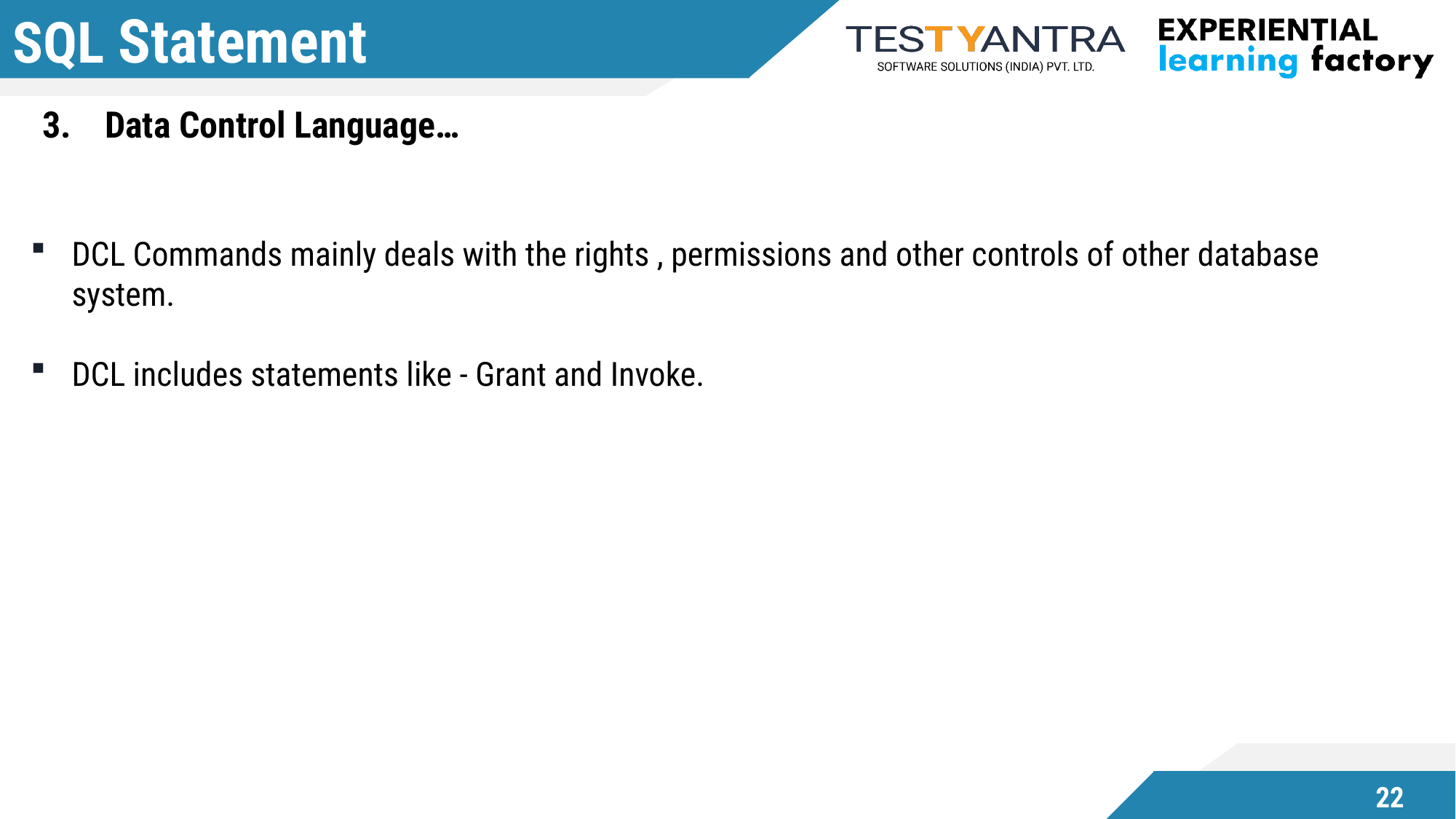

# SQL Statement
3.    Data Control Language…

DCL Commands mainly deals with the rights , permissions and other controls of other database system.

DCL includes statements like - Grant and Invoke.
22